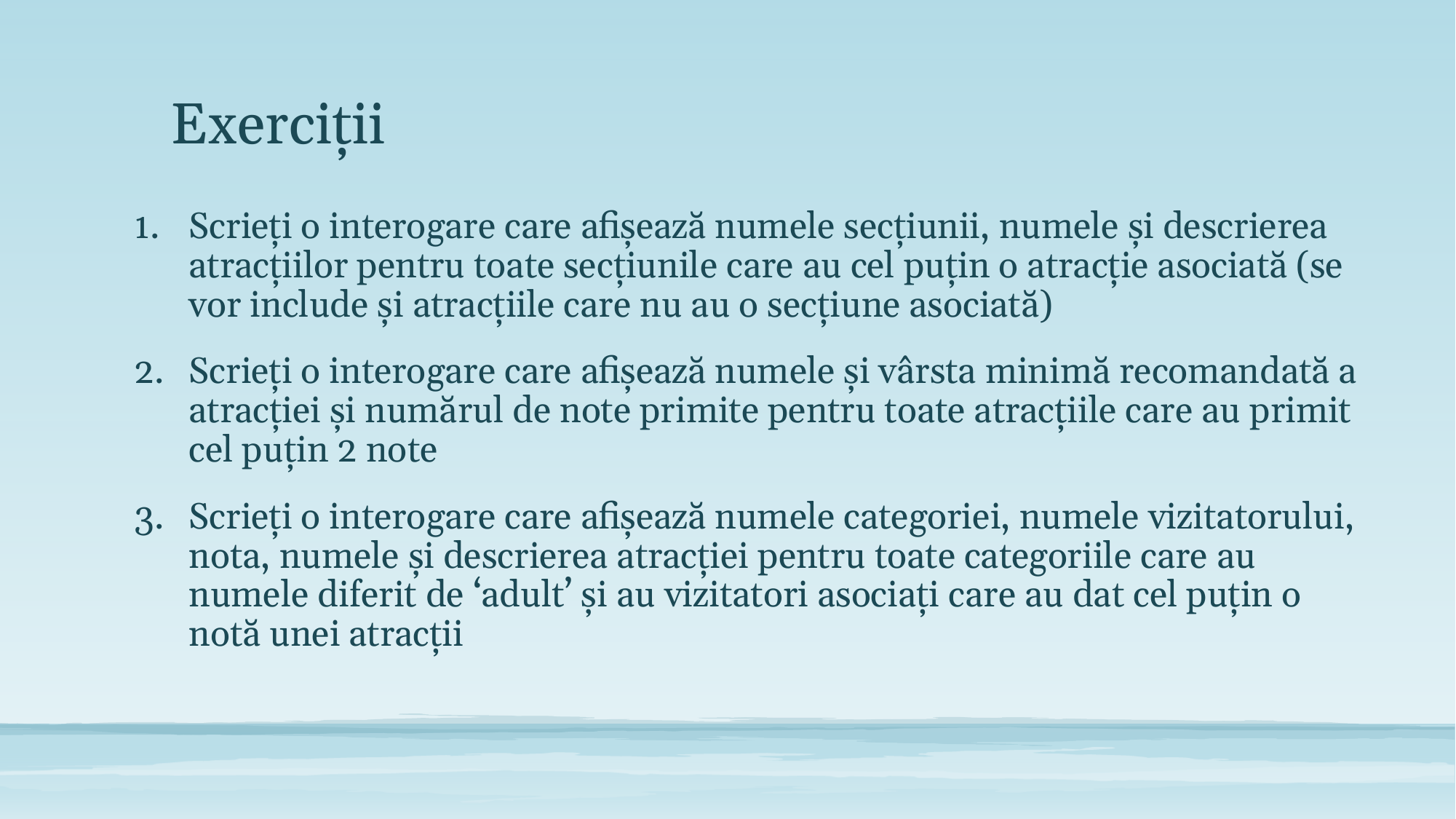

# Exerciții
Scrieți o interogare care afișează numele secțiunii, numele și descrierea atracțiilor pentru toate secțiunile care au cel puțin o atracție asociată (se vor include și atracțiile care nu au o secțiune asociată)
Scrieți o interogare care afișează numele și vârsta minimă recomandată a atracției și numărul de note primite pentru toate atracțiile care au primit cel puțin 2 note
Scrieți o interogare care afișează numele categoriei, numele vizitatorului, nota, numele și descrierea atracției pentru toate categoriile care au numele diferit de ‘adult’ și au vizitatori asociați care au dat cel puțin o notă unei atracții